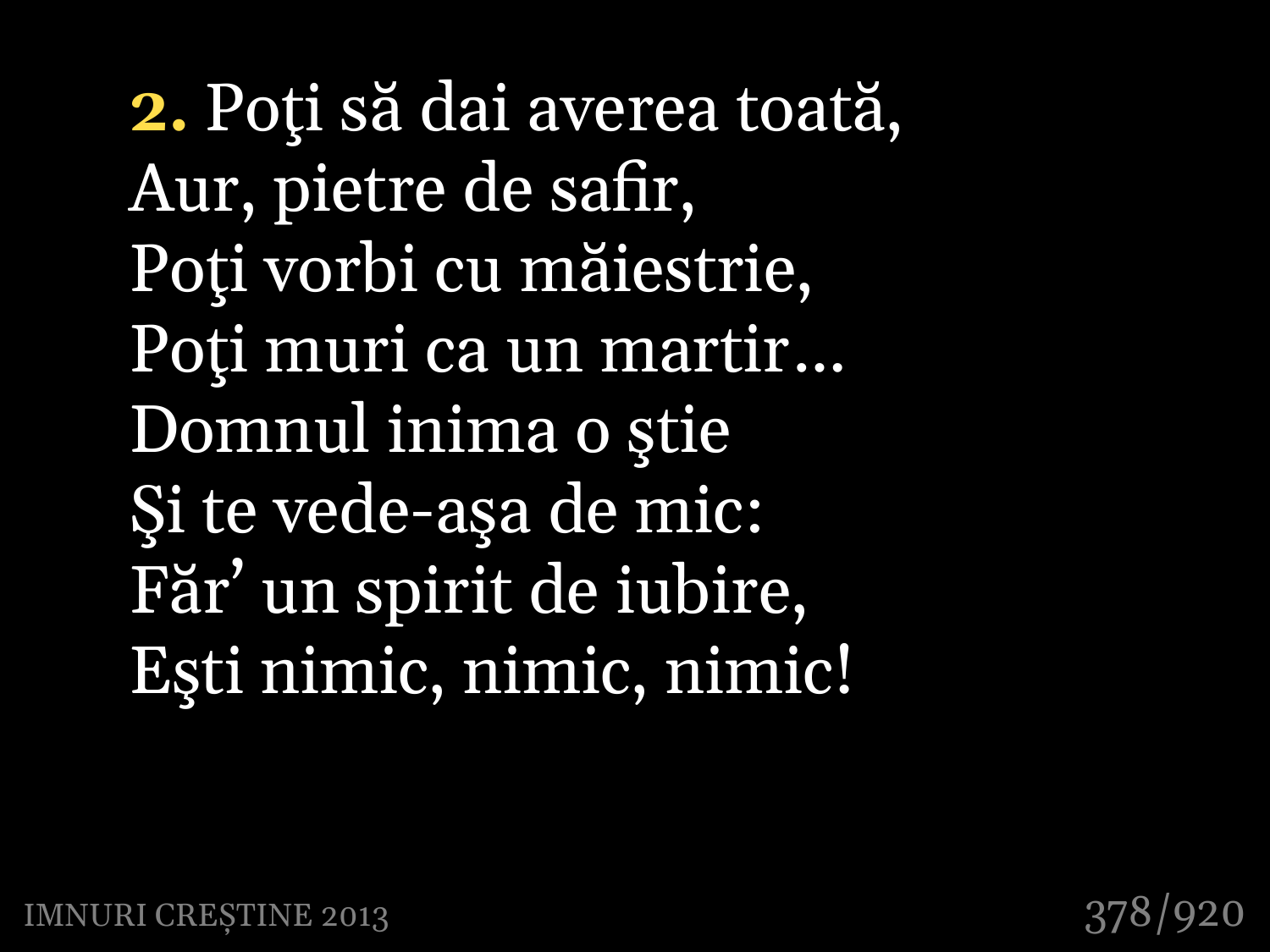

2. Poţi să dai averea toată,
Aur, pietre de safir,
Poţi vorbi cu măiestrie,
Poţi muri ca un martir…
Domnul inima o ştie
Şi te vede-aşa de mic:
Făr’ un spirit de iubire,
Eşti nimic, nimic, nimic!
378/920
IMNURI CREȘTINE 2013